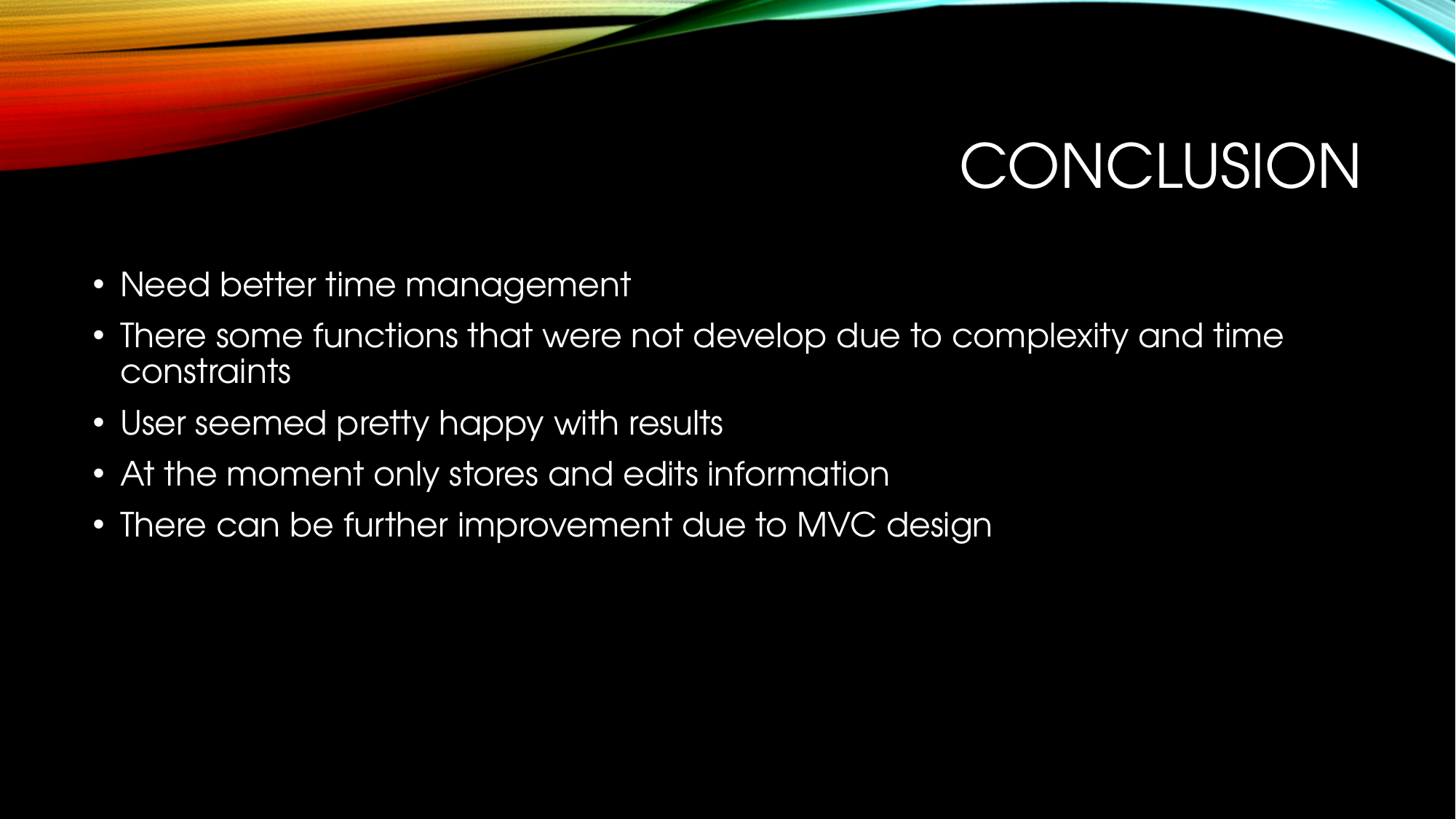

# Conclusion
Need better time management
There some functions that were not develop due to complexity and time constraints
User seemed pretty happy with results
At the moment only stores and edits information
There can be further improvement due to MVC design